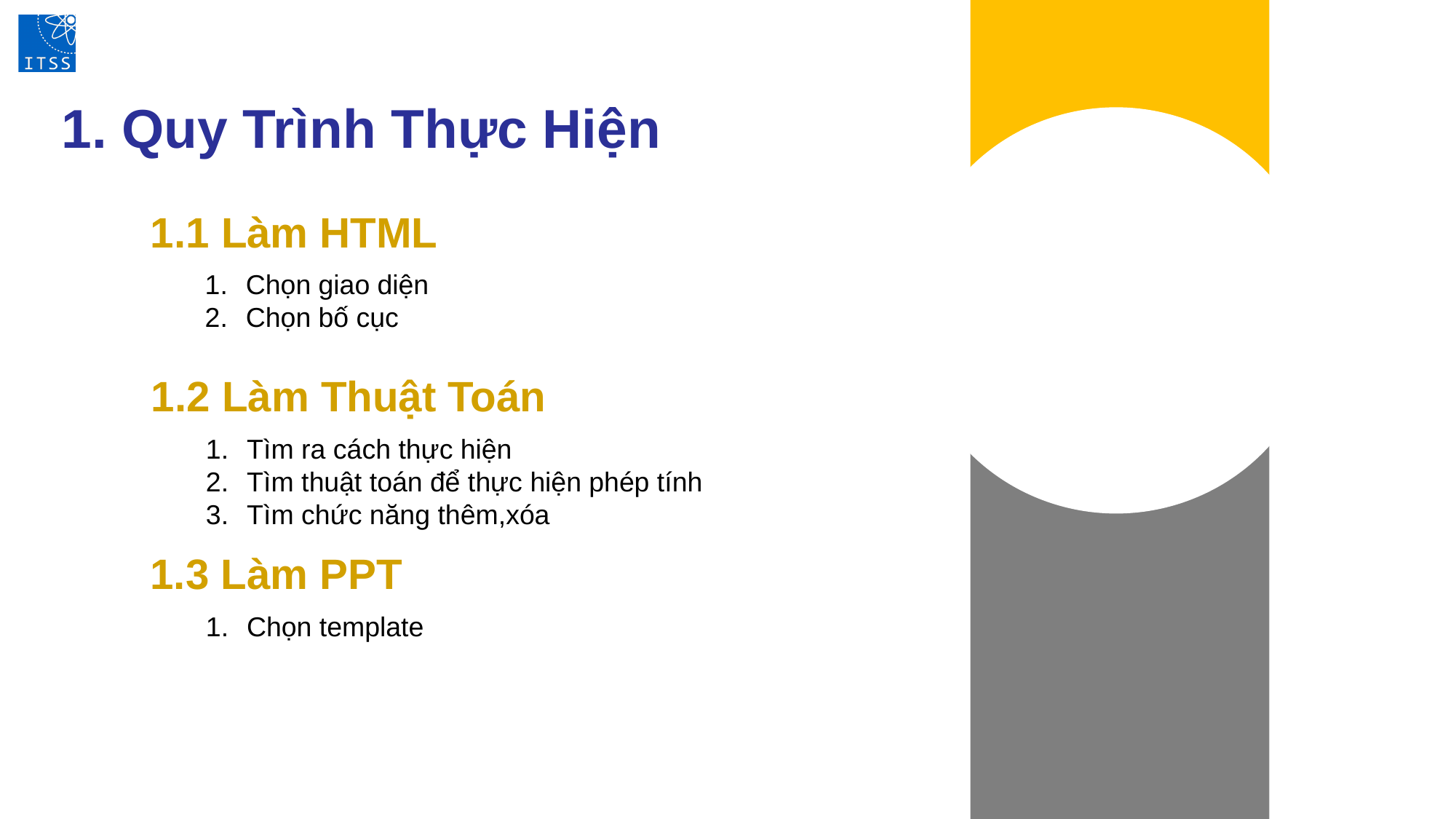

1. Quy Trình Thực Hiện
1.1 Làm HTML
Chọn giao diện
Chọn bố cục
1.2 Làm Thuật Toán
Tìm ra cách thực hiện
Tìm thuật toán để thực hiện phép tính
Tìm chức năng thêm,xóa
1.3 Làm PPT
Chọn template